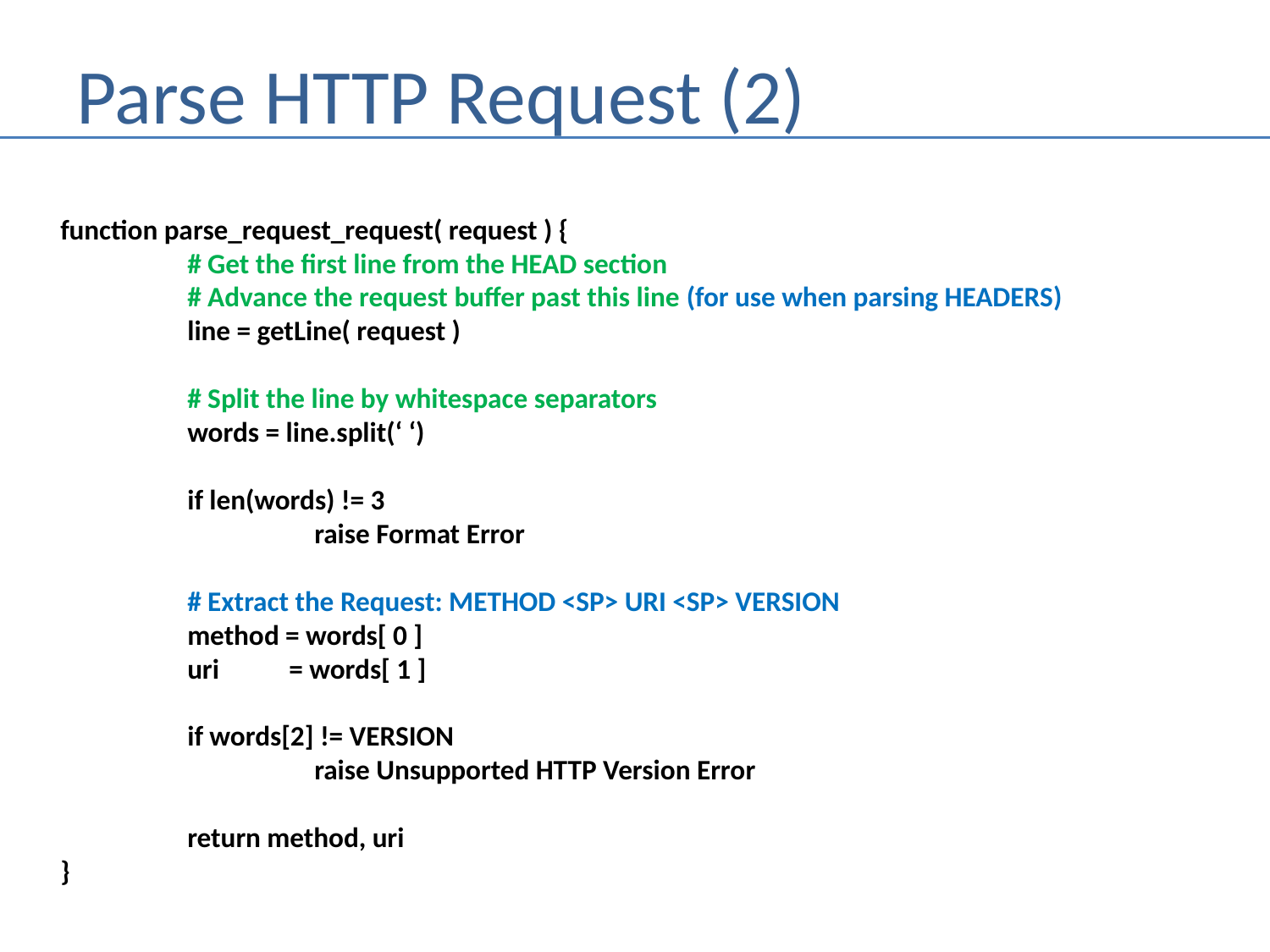

# Parse HTTP Request (2)
function parse_request_request( request ) {
	# Get the first line from the HEAD section
	# Advance the request buffer past this line (for use when parsing HEADERS)
	line = getLine( request )

	# Split the line by whitespace separators
	words = line.split(‘ ‘)

	if len(words) != 3
		raise Format Error

	# Extract the Request: METHOD <SP> URI <SP> VERSION
	method = words[ 0 ]
	uri           = words[ 1 ]

	if words[2] != VERSION
		raise Unsupported HTTP Version Error

	return method, uri
}